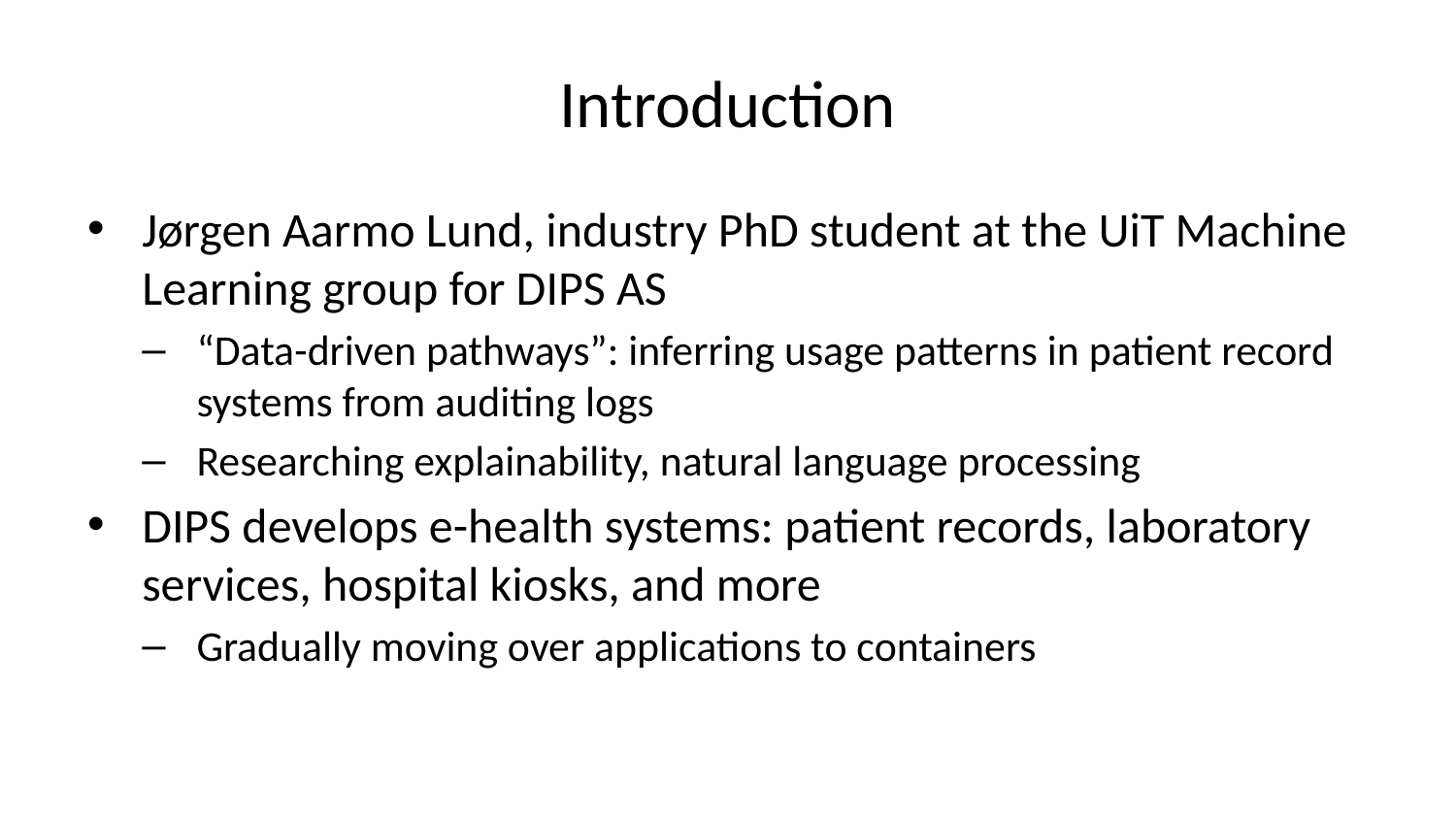

# Introduction
Jørgen Aarmo Lund, industry PhD student at the UiT Machine Learning group for DIPS AS
“Data-driven pathways”: inferring usage patterns in patient record systems from auditing logs
Researching explainability, natural language processing
DIPS develops e-health systems: patient records, laboratory services, hospital kiosks, and more
Gradually moving over applications to containers